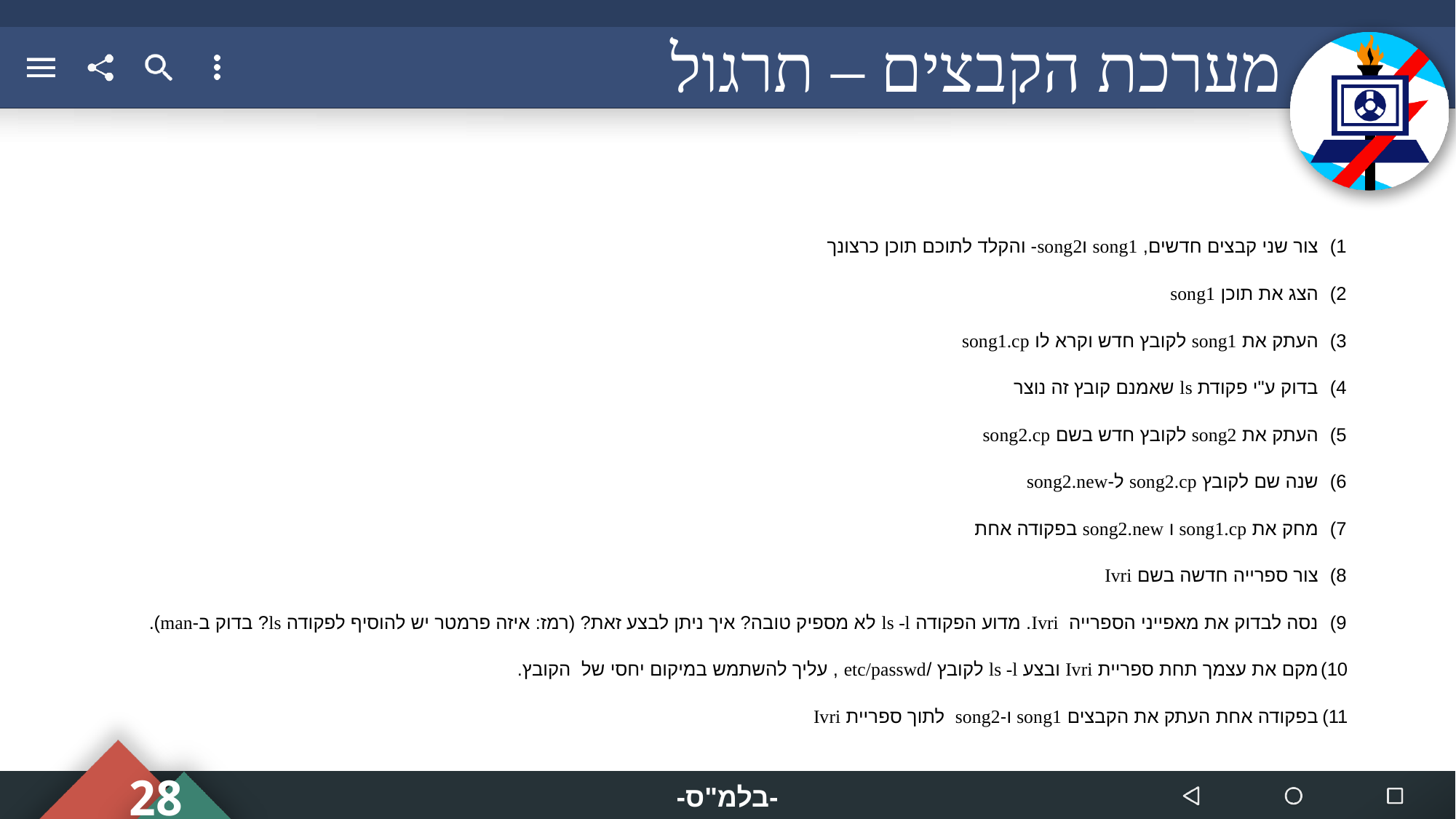

# מערכת הקבצים – תרגול
צור שני קבצים חדשים, song1 וsong2- והקלד לתוכם תוכן כרצונך
הצג את תוכן song1
העתק את song1 לקובץ חדש וקרא לו song1.cp
בדוק ע"י פקודת ls שאמנם קובץ זה נוצר
העתק את song2 לקובץ חדש בשם song2.cp
שנה שם לקובץ song2.cp ל-song2.new
מחק את song1.cp ו song2.new בפקודה אחת
צור ספרייה חדשה בשם Ivri
נסה לבדוק את מאפייני הספרייה  Ivri. מדוע הפקודה ls -l לא מספיק טובה? איך ניתן לבצע זאת? (רמז: איזה פרמטר יש להוסיף לפקודה ls? בדוק ב-man).
מקם את עצמך תחת ספריית Ivri ובצע ls -l לקובץ /etc/passwd , עליך להשתמש במיקום יחסי של  הקובץ.
בפקודה אחת העתק את הקבצים song1 ו-song2  לתוך ספריית Ivri